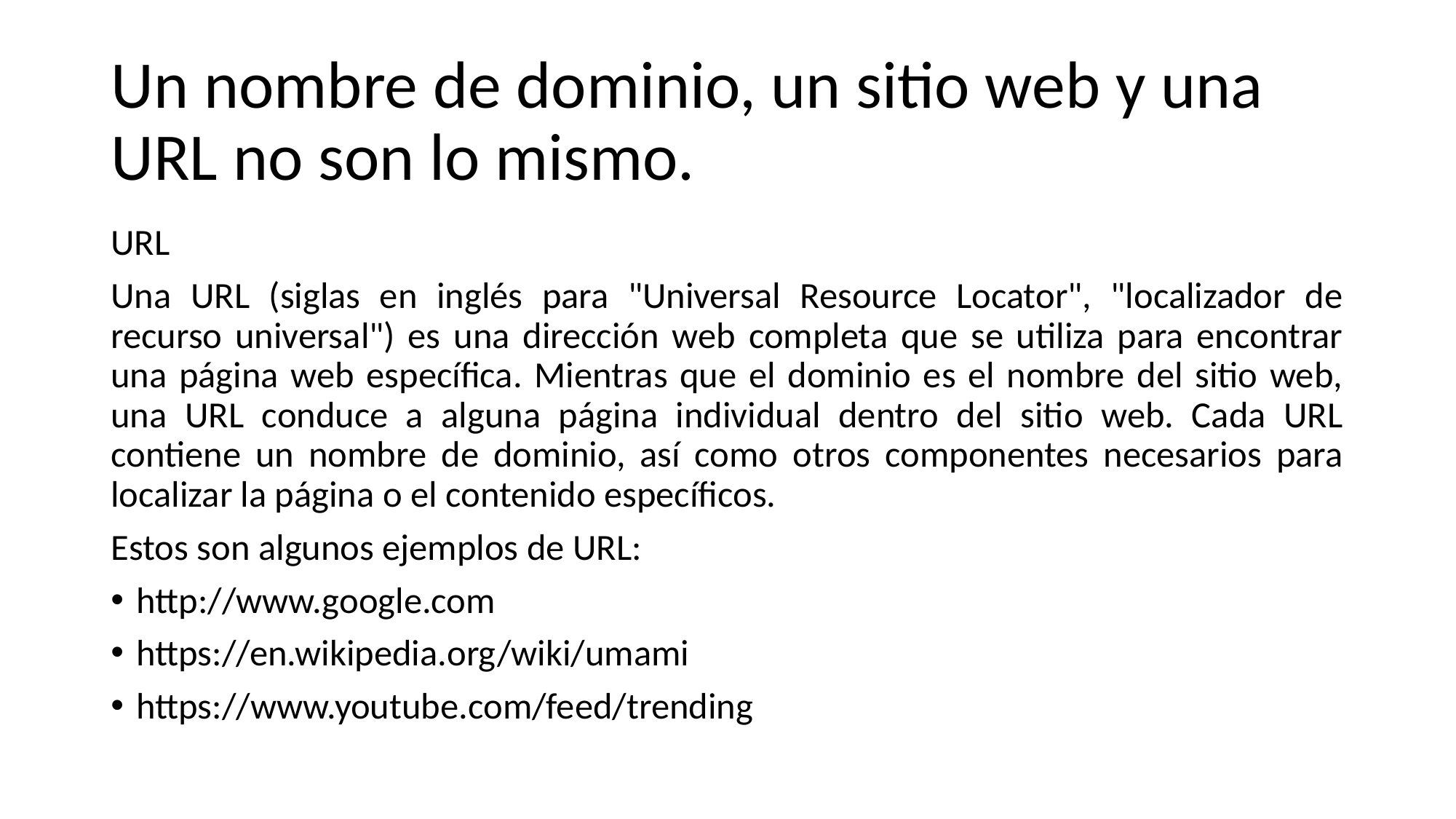

# Un nombre de dominio, un sitio web y una URL no son lo mismo.
URL
Una URL (siglas en inglés para "Universal Resource Locator", "localizador de recurso universal") es una dirección web completa que se utiliza para encontrar una página web específica. Mientras que el dominio es el nombre del sitio web, una URL conduce a alguna página individual dentro del sitio web. Cada URL contiene un nombre de dominio, así como otros componentes necesarios para localizar la página o el contenido específicos.
Estos son algunos ejemplos de URL:
http://www.google.com
https://en.wikipedia.org/wiki/umami
https://www.youtube.com/feed/trending